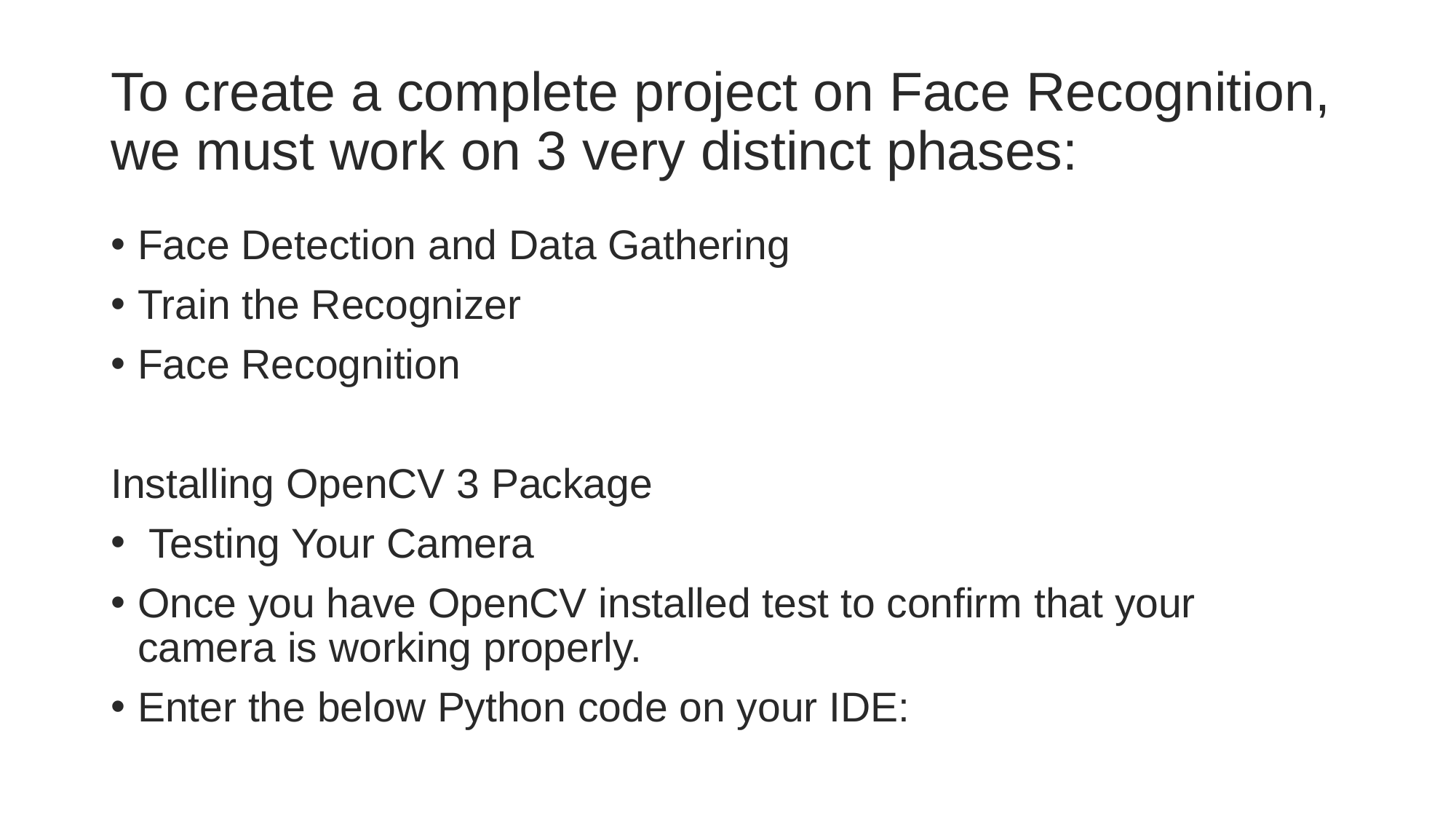

# To create a complete project on Face Recognition, we must work on 3 very distinct phases:
Face Detection and Data Gathering
Train the Recognizer
Face Recognition

Installing OpenCV 3 Package
 Testing Your Camera
Once you have OpenCV installed test to confirm that your camera is working properly.
Enter the below Python code on your IDE: